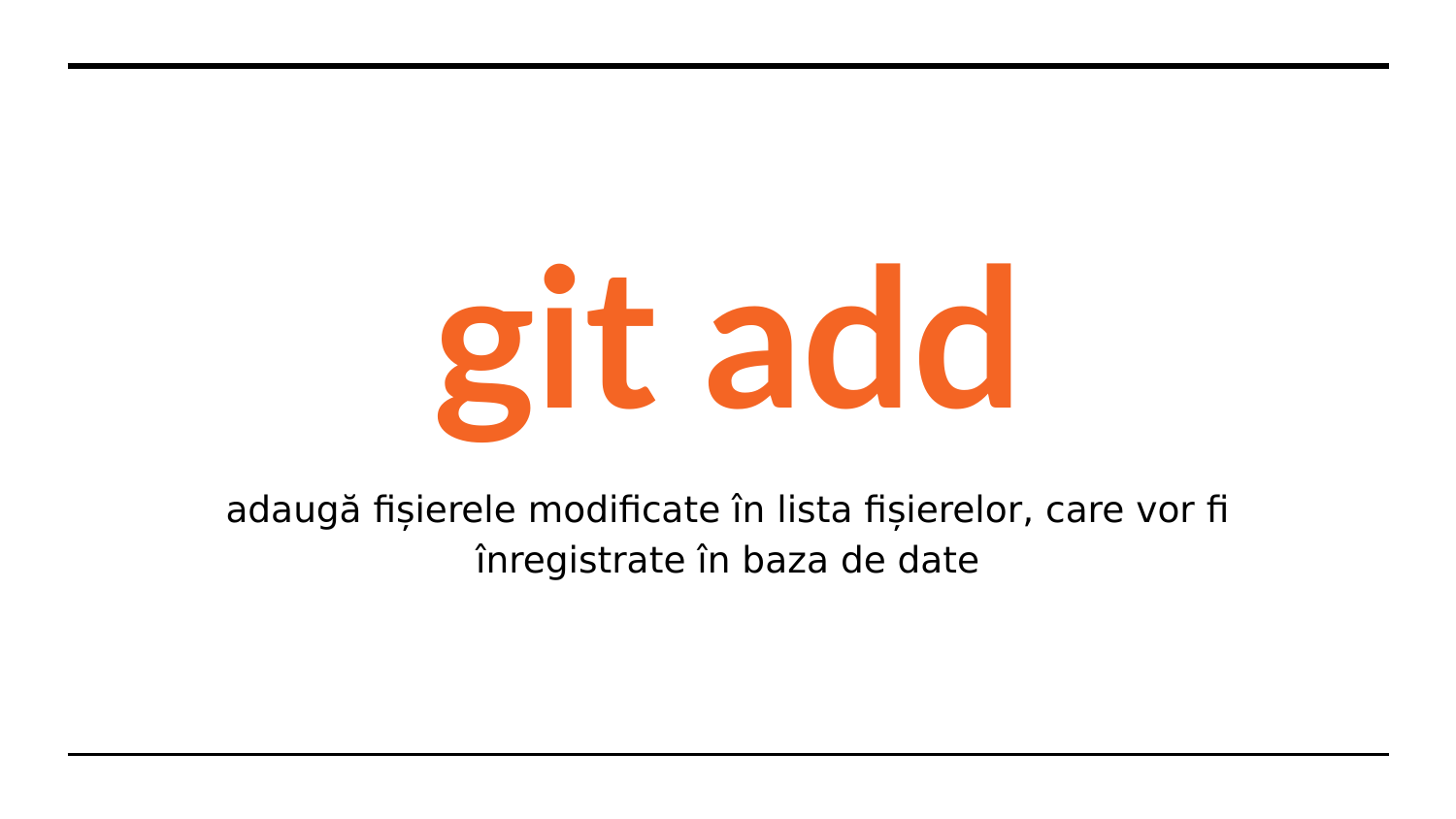

# git add
adaugă fișierele modificate în lista fișierelor, care vor fi înregistrate în baza de date